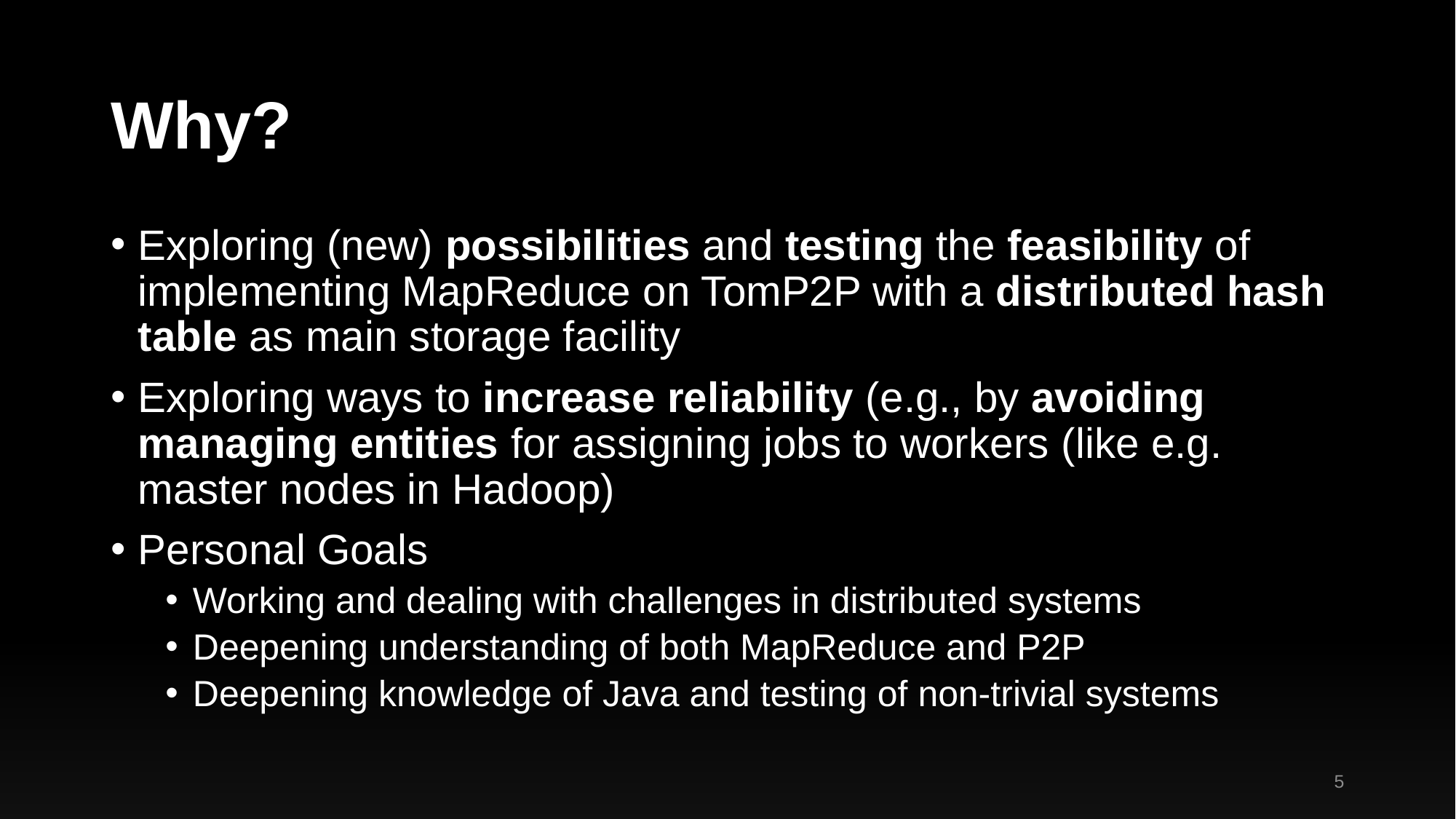

# Why?
Exploring (new) possibilities and testing the feasibility of implementing MapReduce on TomP2P with a distributed hash table as main storage facility
Exploring ways to increase reliability (e.g., by avoiding managing entities for assigning jobs to workers (like e.g. master nodes in Hadoop)
Personal Goals
Working and dealing with challenges in distributed systems
Deepening understanding of both MapReduce and P2P
Deepening knowledge of Java and testing of non-trivial systems
5